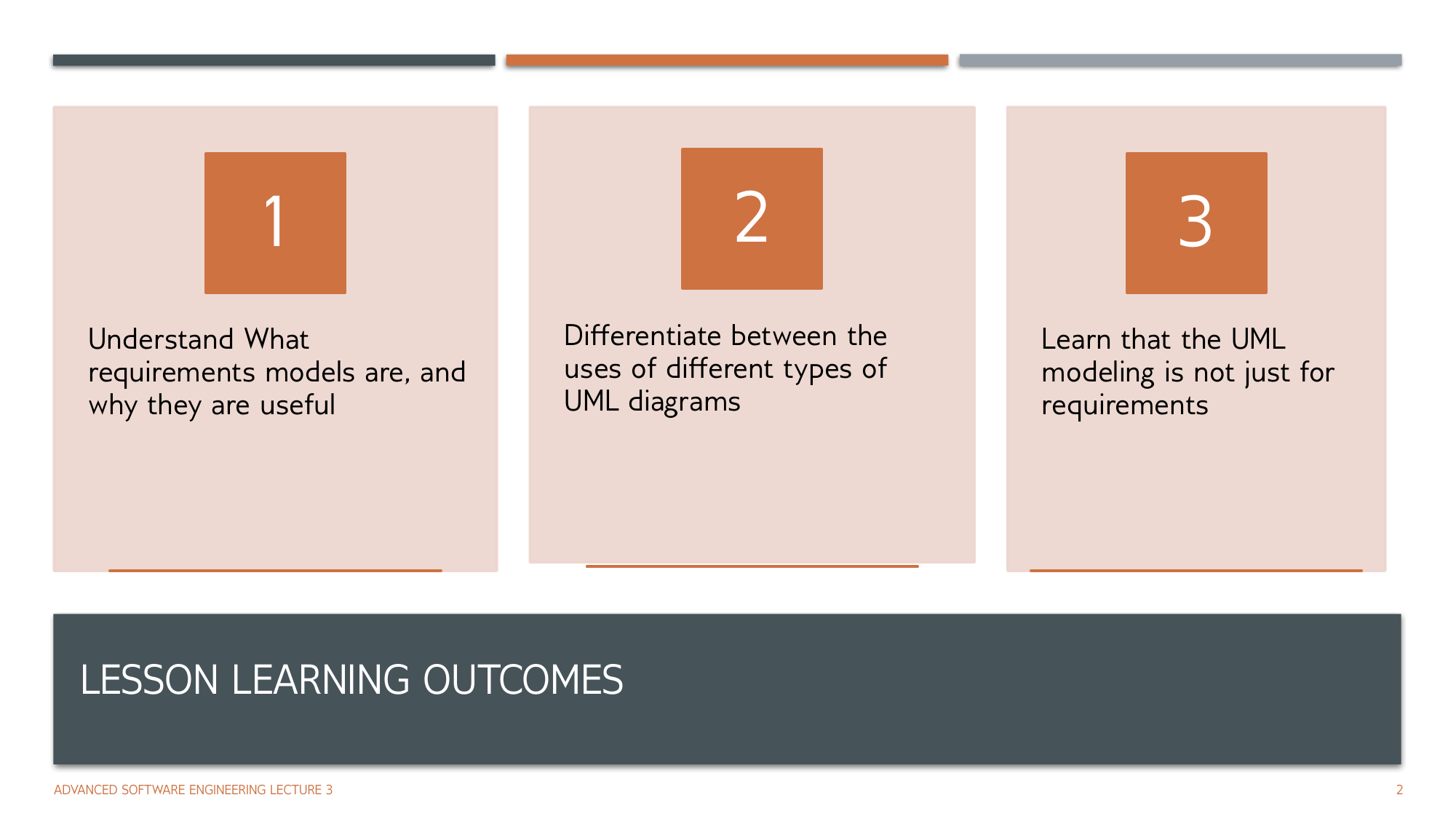

Understand What requirements models are, and why they are useful
1
Differentiate between the uses of different types of UML diagrams
2
Learn that the UML modeling is not just for requirements
3

# Lesson Learning Outcomes
Advanced Software Engineering Lecture 3
2